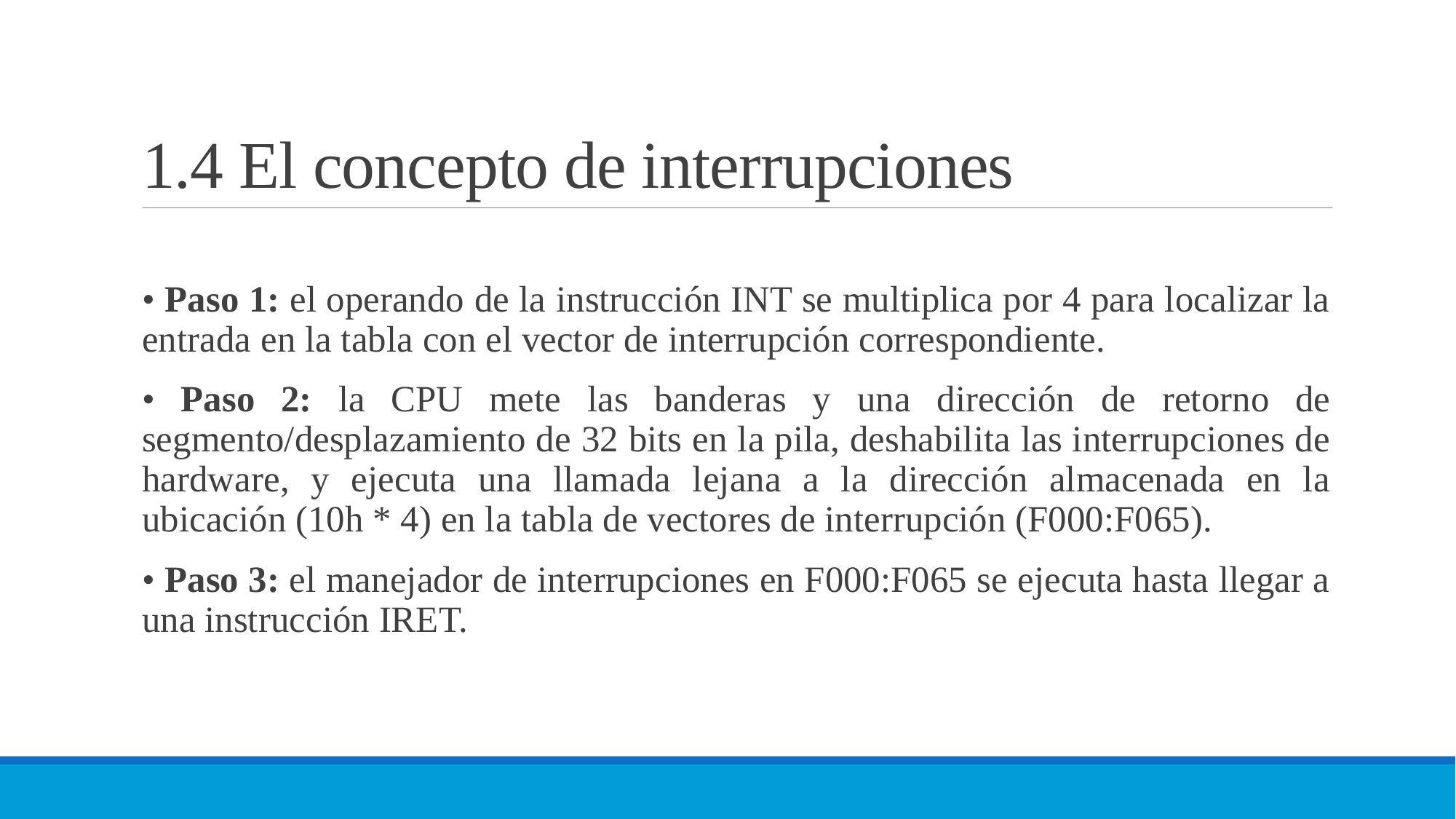

# 1.4 El concepto de interrupciones

• Paso 1: el operando de la instrucción INT se multiplica por 4 para localizar la entrada en la tabla con el vector de interrupción correspondiente.
• Paso 2: la CPU mete las banderas y una dirección de retorno de segmento/desplazamiento de 32 bits en la pila, deshabilita las interrupciones de hardware, y ejecuta una llamada lejana a la dirección almacenada en la ubicación (10h * 4) en la tabla de vectores de interrupción (F000:F065).
• Paso 3: el manejador de interrupciones en F000:F065 se ejecuta hasta llegar a una instrucción IRET.